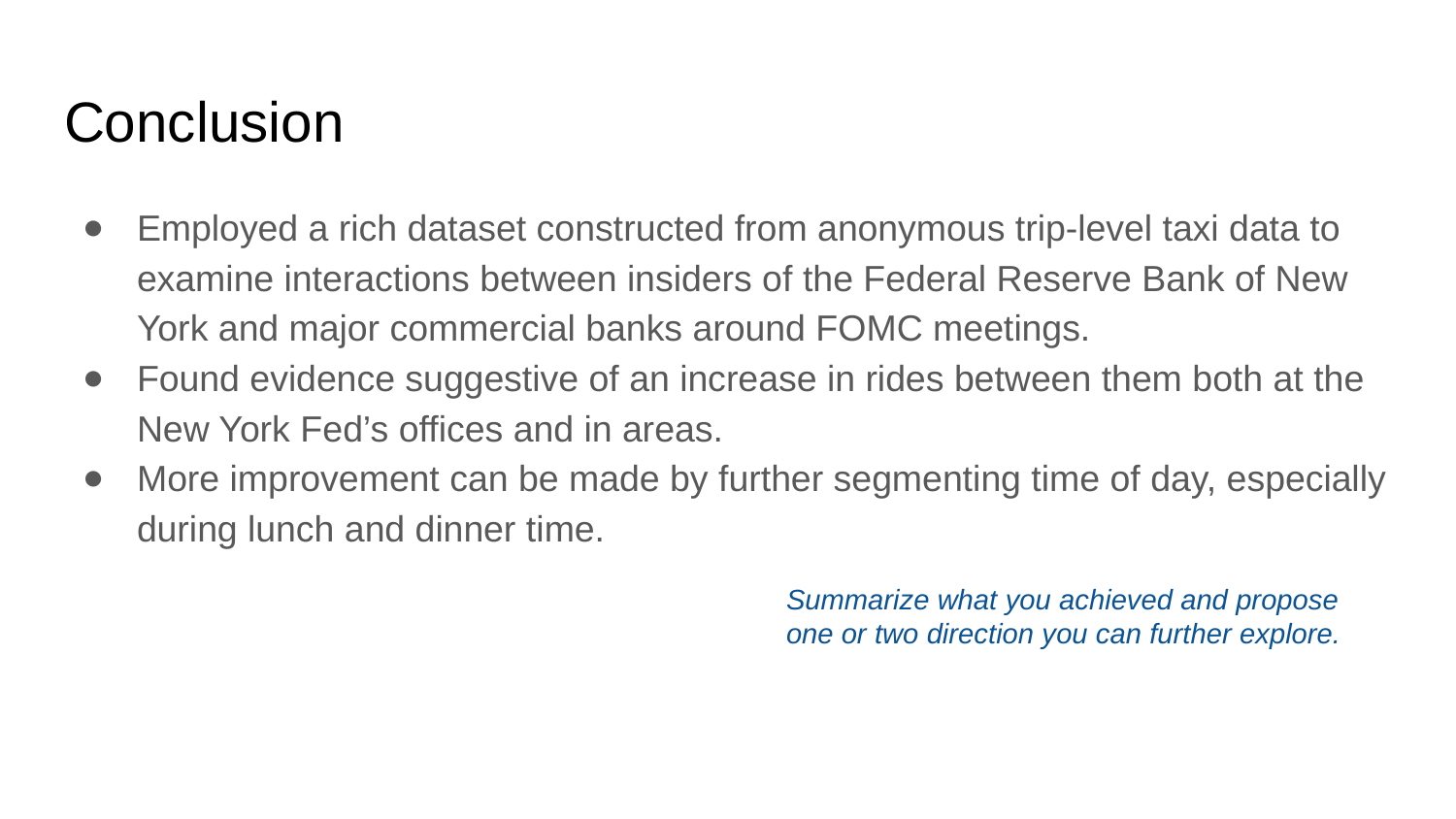

# Conclusion
Employed a rich dataset constructed from anonymous trip-level taxi data to examine interactions between insiders of the Federal Reserve Bank of New York and major commercial banks around FOMC meetings.
Found evidence suggestive of an increase in rides between them both at the New York Fed’s offices and in areas.
More improvement can be made by further segmenting time of day, especially during lunch and dinner time.
Summarize what you achieved and propose one or two direction you can further explore.